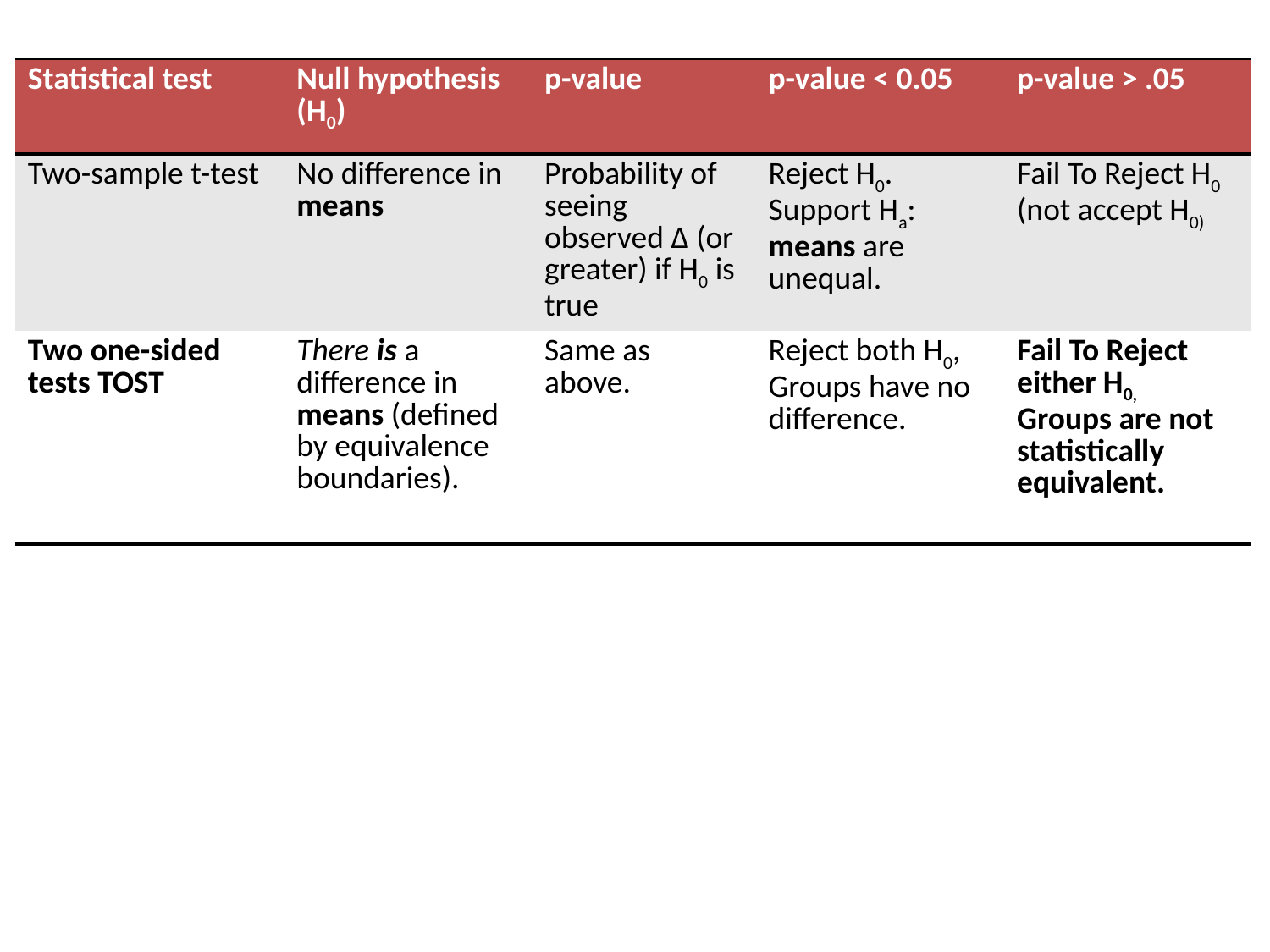

| Statistical test | Null hypothesis (H0) | p-value | p-value < 0.05 | p-value > .05 |
| --- | --- | --- | --- | --- |
| Two-sample t-test | No difference in means | Probability of seeing observed ∆ (or greater) if H0 is true | Reject H0. Support Ha: means are unequal. | Fail To Reject H0 (not accept H0) |
| Two one-sided tests TOST | There is a difference in means (defined by equivalence boundaries). | Same as above. | Reject both H0, Groups have no difference. | Fail To Reject either H0, Groups are not statistically equivalent. |